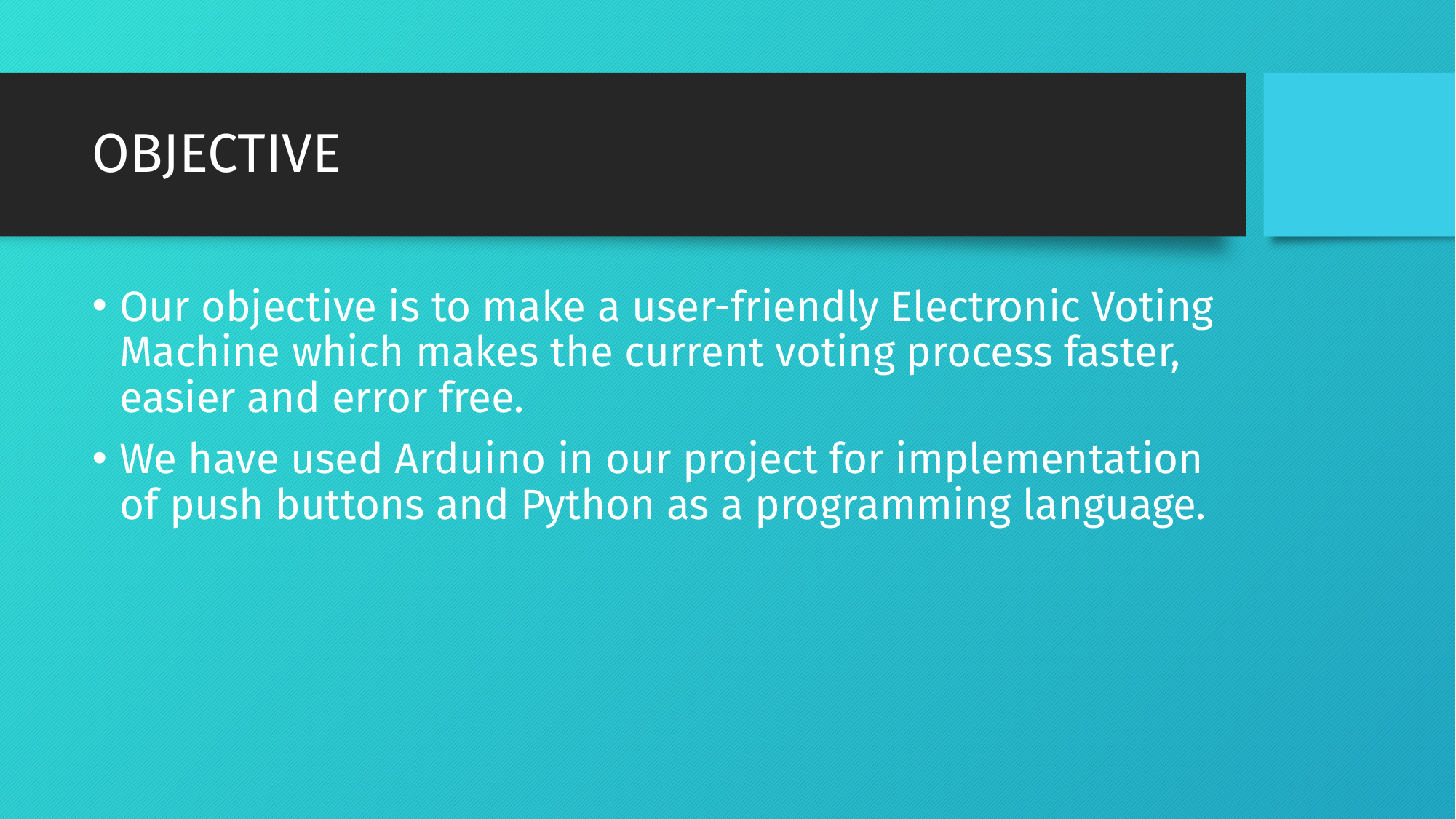

# OBJECTIVE
Our objective is to make a user-friendly Electronic Voting Machine which makes the current voting process faster, easier and error free.
We have used Arduino in our project for implementation of push buttons and Python as a programming language.